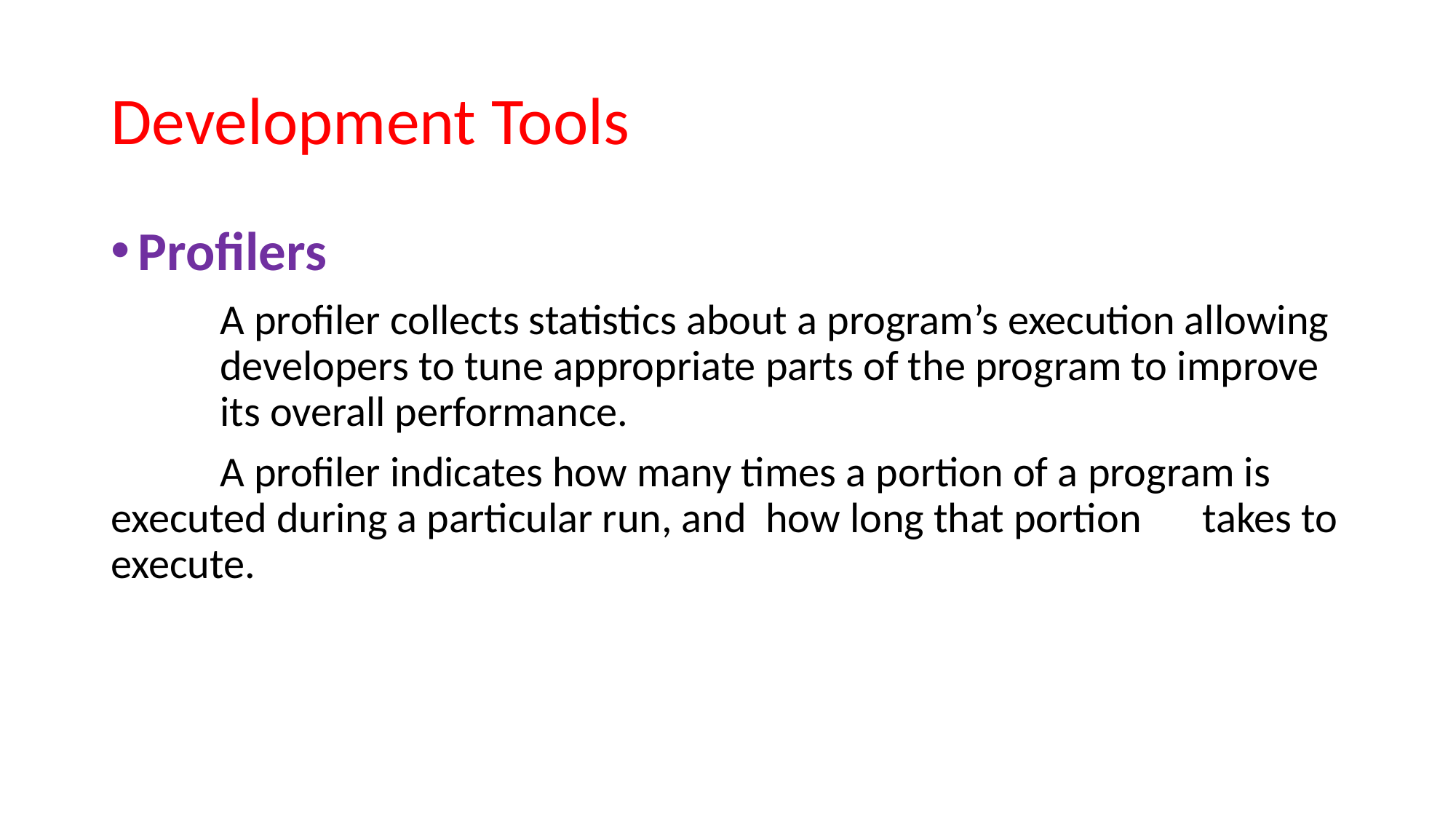

# Development Tools
Profilers
	A profiler collects statistics about a program’s execution allowing 	developers to tune appropriate parts of the program to improve 	its overall performance.
	A profiler indicates how many times a portion of a program is 	executed during a particular run, and 	how long that portion 	takes to execute.